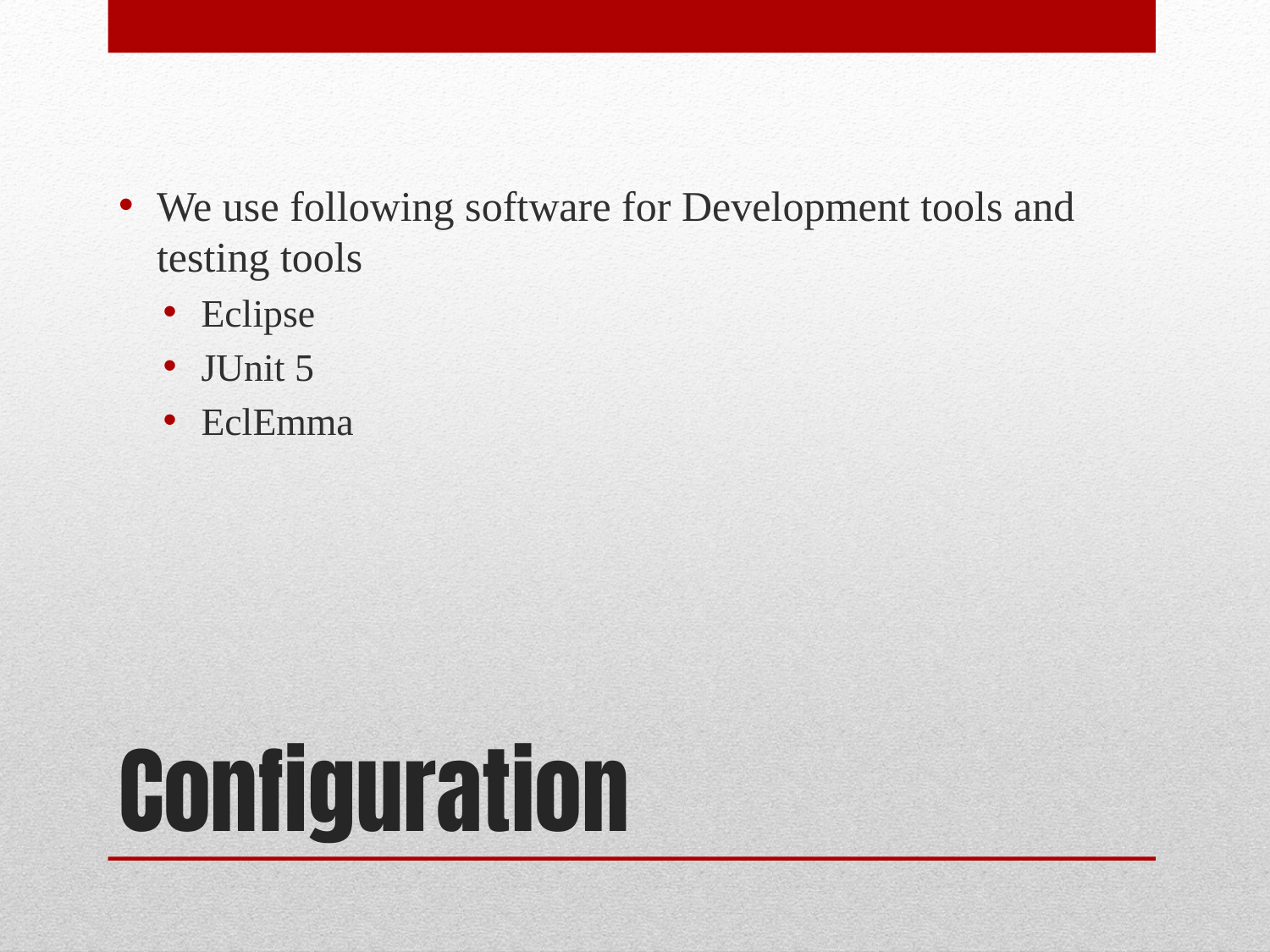

We use following software for Development tools and testing tools
Eclipse
JUnit 5
EclEmma

# Configuration